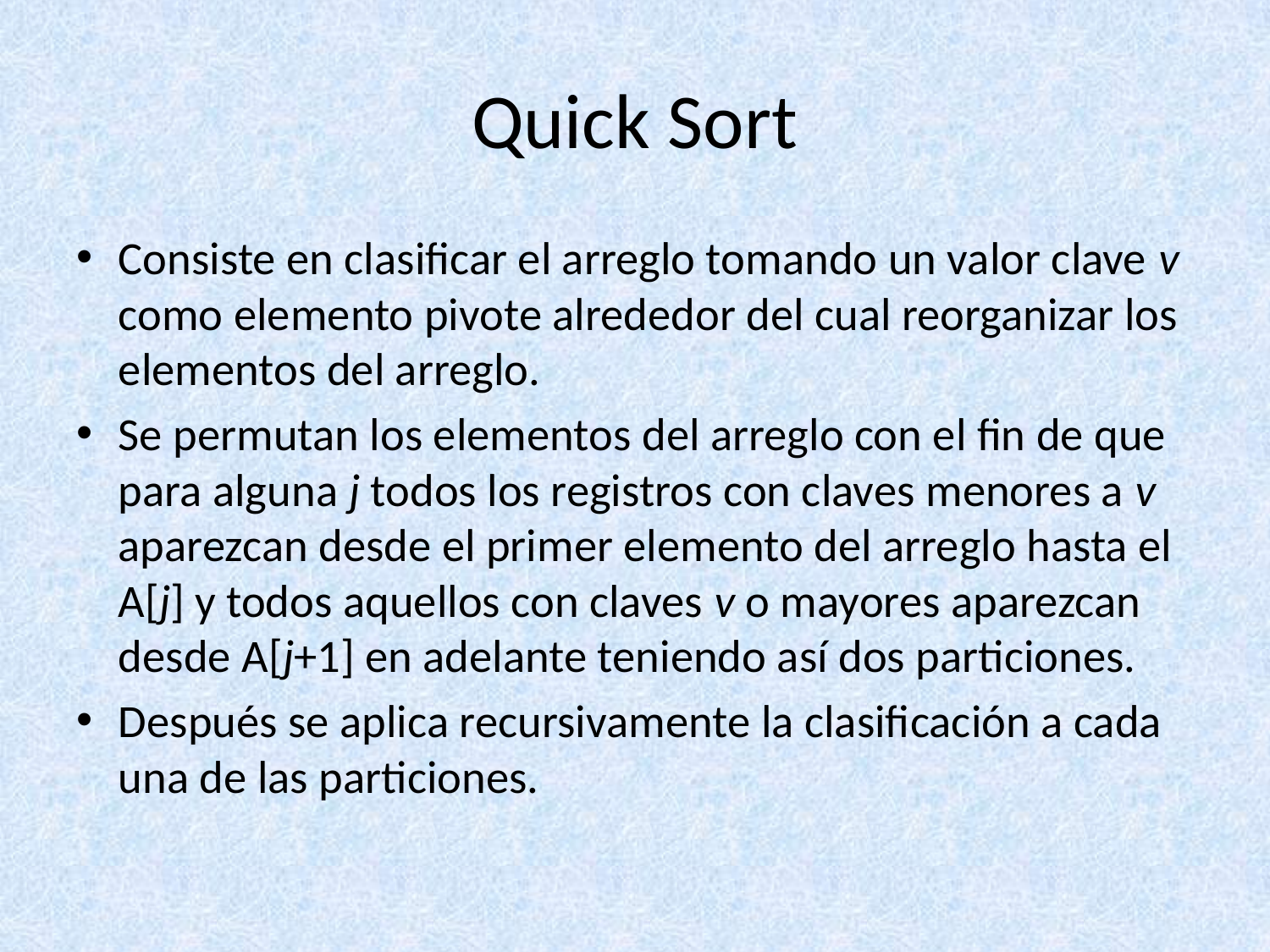

# Quick Sort
Consiste en clasificar el arreglo tomando un valor clave v como elemento pivote alrededor del cual reorganizar los elementos del arreglo.
Se permutan los elementos del arreglo con el fin de que para alguna j todos los registros con claves menores a v aparezcan desde el primer elemento del arreglo hasta el A[j] y todos aquellos con claves v o mayores aparezcan desde A[j+1] en adelante teniendo así dos particiones.
Después se aplica recursivamente la clasificación a cada una de las particiones.